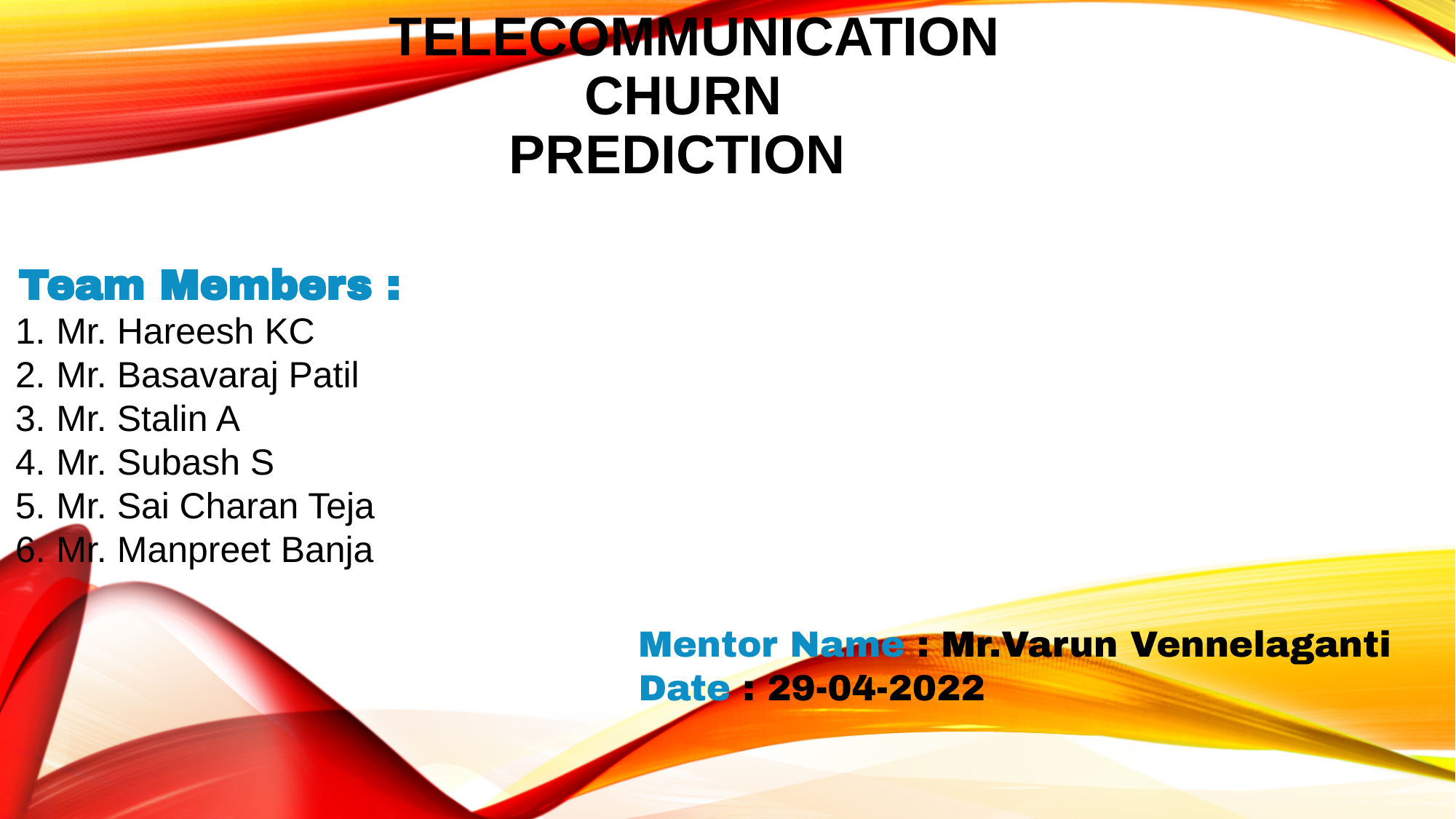

# TELECOMMUNICATION CHURN PREdiction
Team Members :
Mr. Hareesh KC
Mr. Basavaraj Patil
Mr. Stalin A
Mr. Subash S
Mr. Sai Charan Teja
Mr. Manpreet Banja
Mentor Name : Mr.Varun Vennelaganti
Date : 29-04-2022